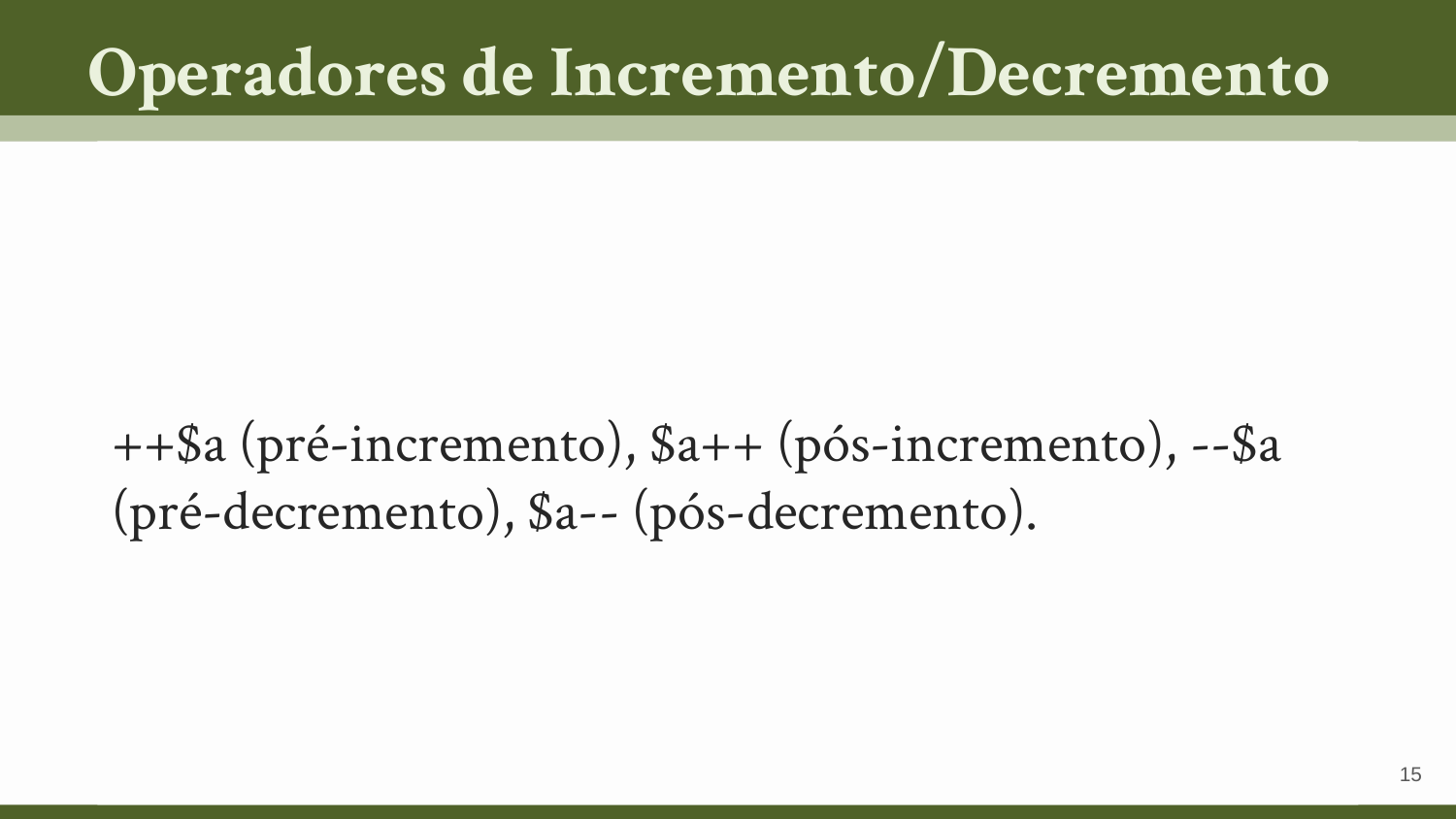

Operadores de Incremento/Decremento

++$a (pré-incremento), $a++ (pós-incremento), --$a (pré-decremento), $a-- (pós-decremento).

15